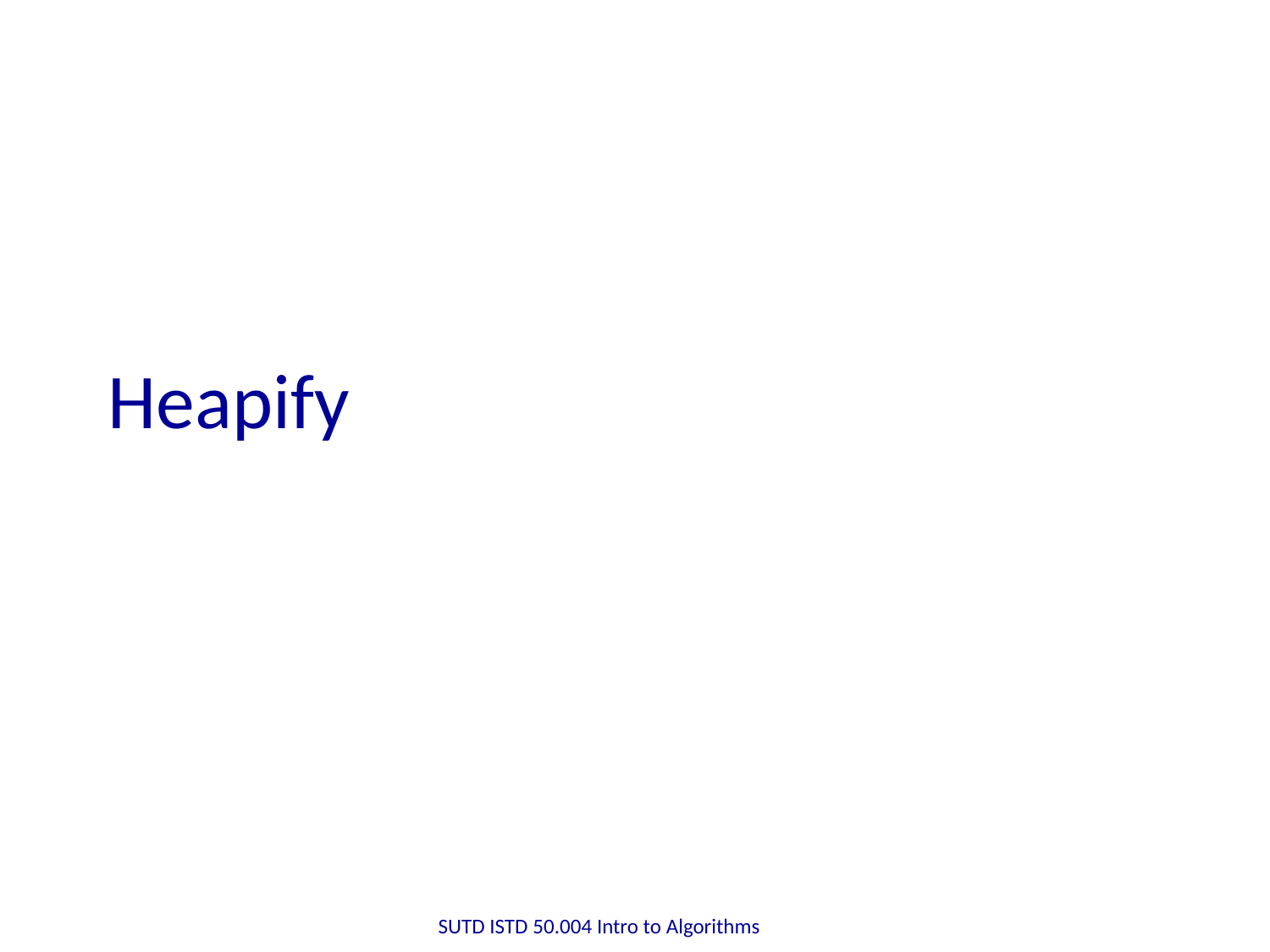

# Heapify

SUTD ISTD 50.004 Intro to Algorithms